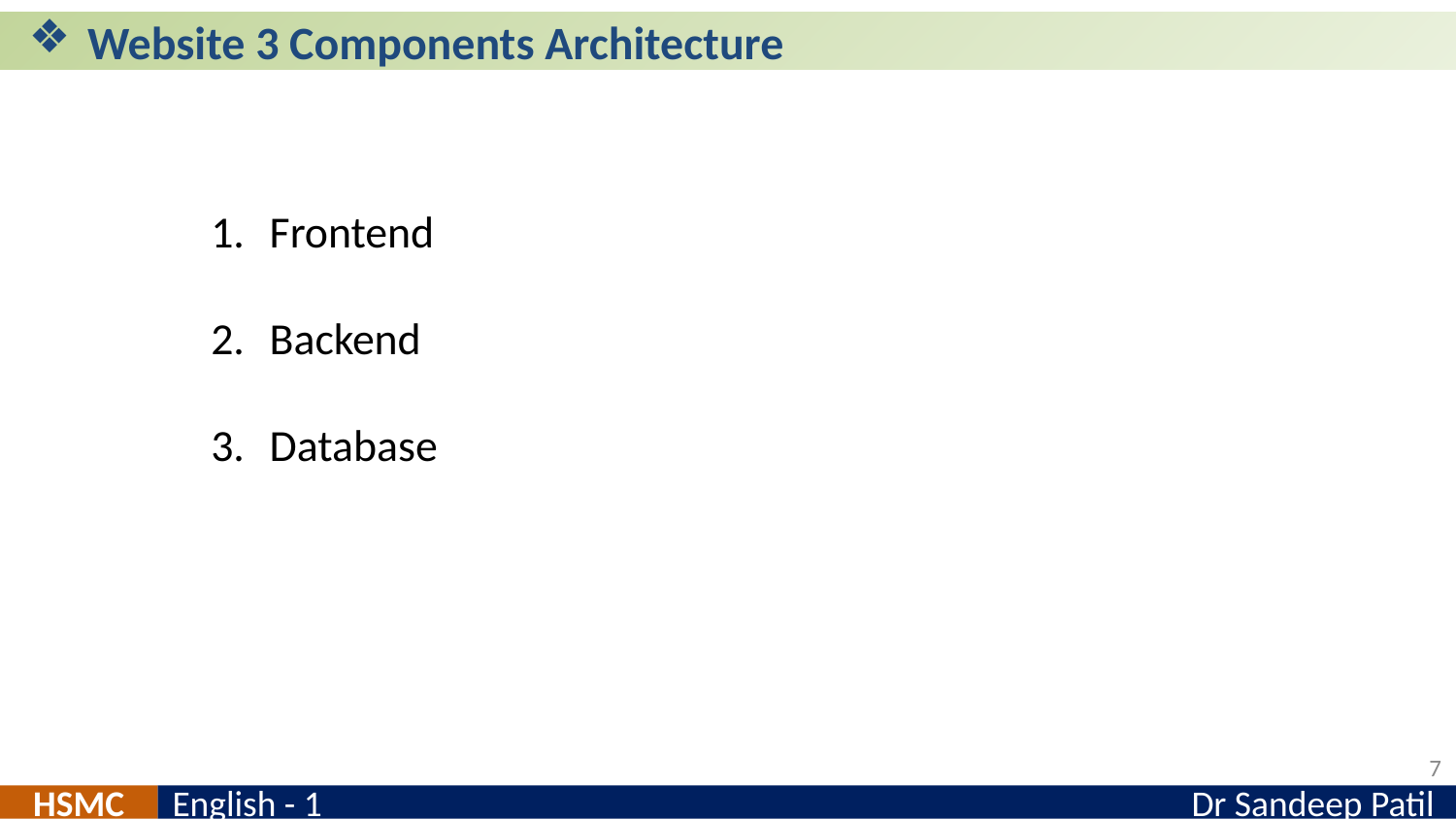

Website 3 Components Architecture
Frontend

Backend

Database
7
HSMC
English - 1						Dr Sandeep Patil